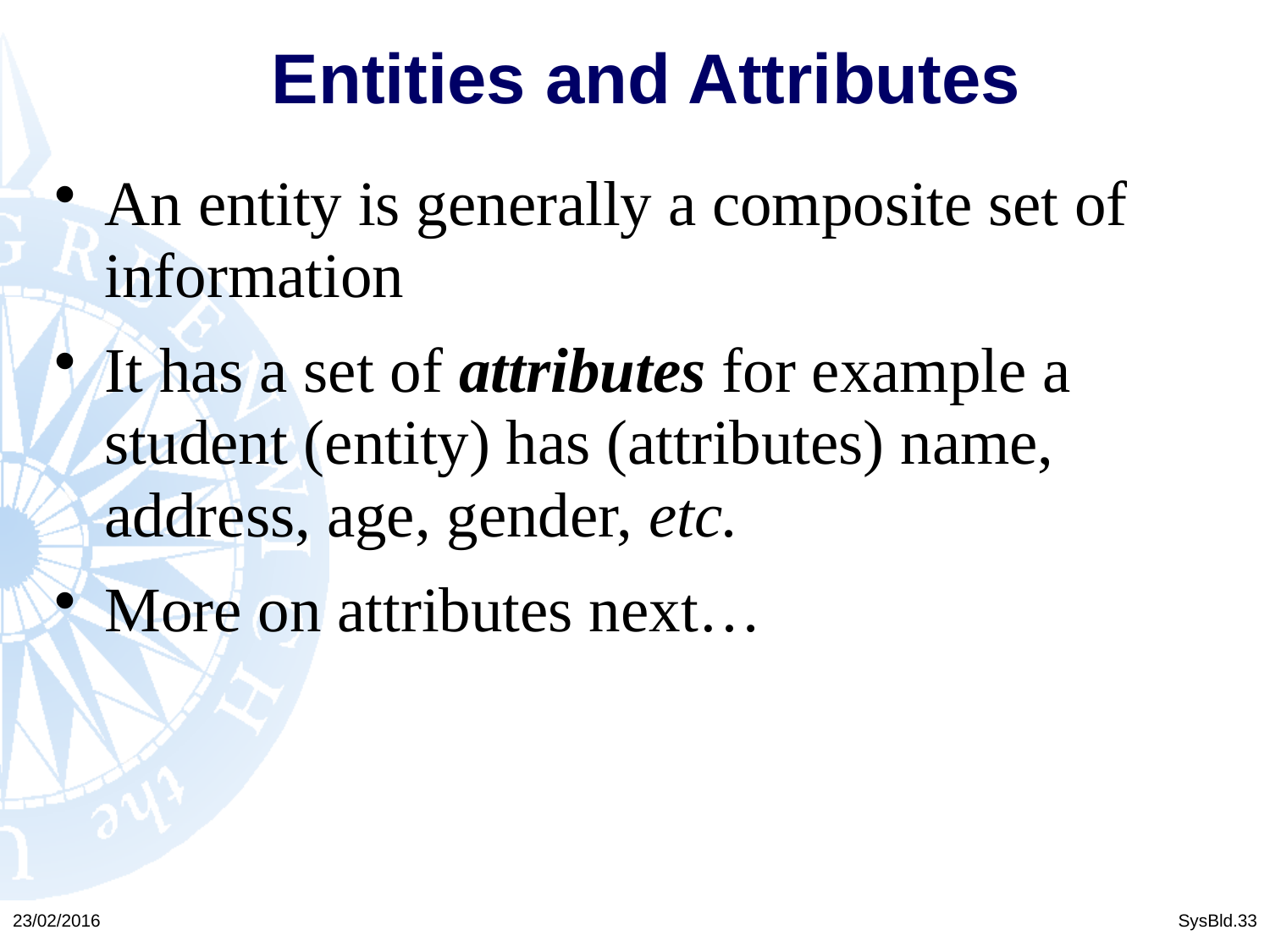

# Entities and Attributes
An entity is generally a composite set of information
It has a set of attributes for example a student (entity) has (attributes) name, address, age, gender, etc.
More on attributes next…
23/02/2016
SysBld.33